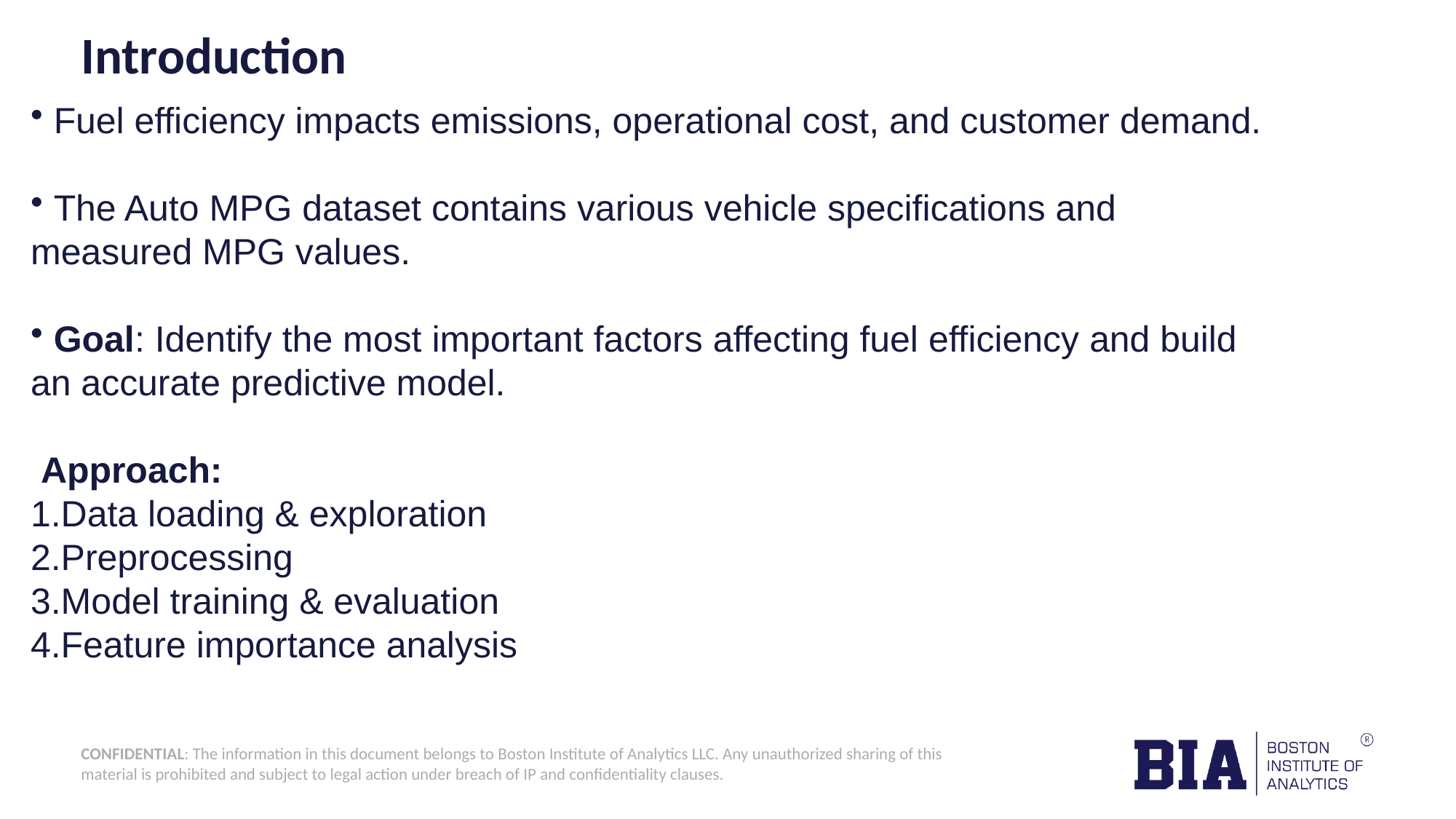

# Introduction
 Fuel efficiency impacts emissions, operational cost, and customer demand.

 The Auto MPG dataset contains various vehicle specifications and measured MPG values.

 Goal: Identify the most important factors affecting fuel efficiency and build an accurate predictive model.

 Approach:
Data loading & exploration
Preprocessing
Model training & evaluation
Feature importance analysis